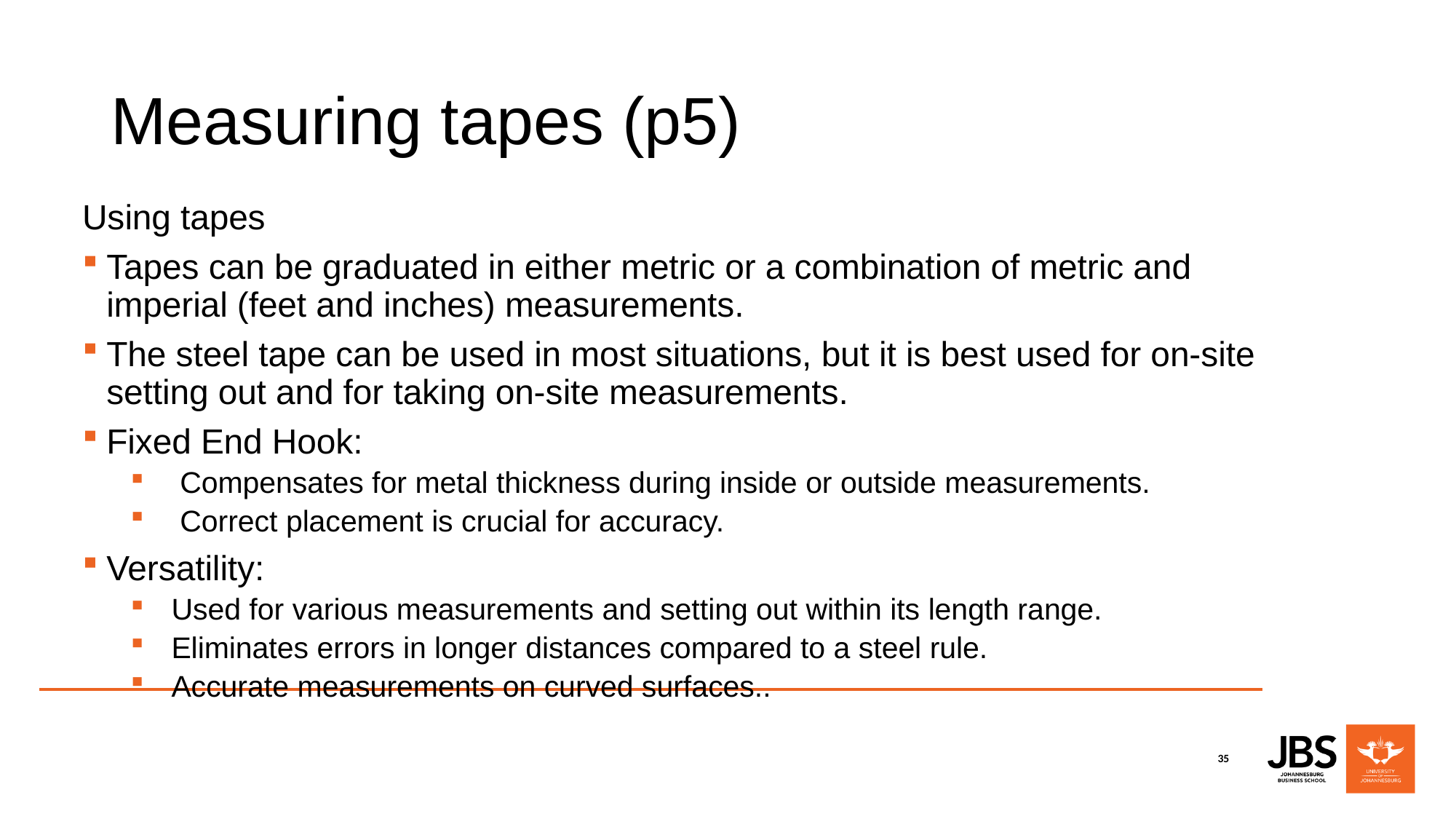

# Measuring tapes (p5)
Using tapes
Tapes can be graduated in either metric or a combination of metric and imperial (feet and inches) measurements.
The steel tape can be used in most situations, but it is best used for on-site setting out and for taking on-site measurements.
Fixed End Hook:
   Compensates for metal thickness during inside or outside measurements.
   Correct placement is crucial for accuracy.
Versatility:
  Used for various measurements and setting out within its length range.
  Eliminates errors in longer distances compared to a steel rule.
  Accurate measurements on curved surfaces..